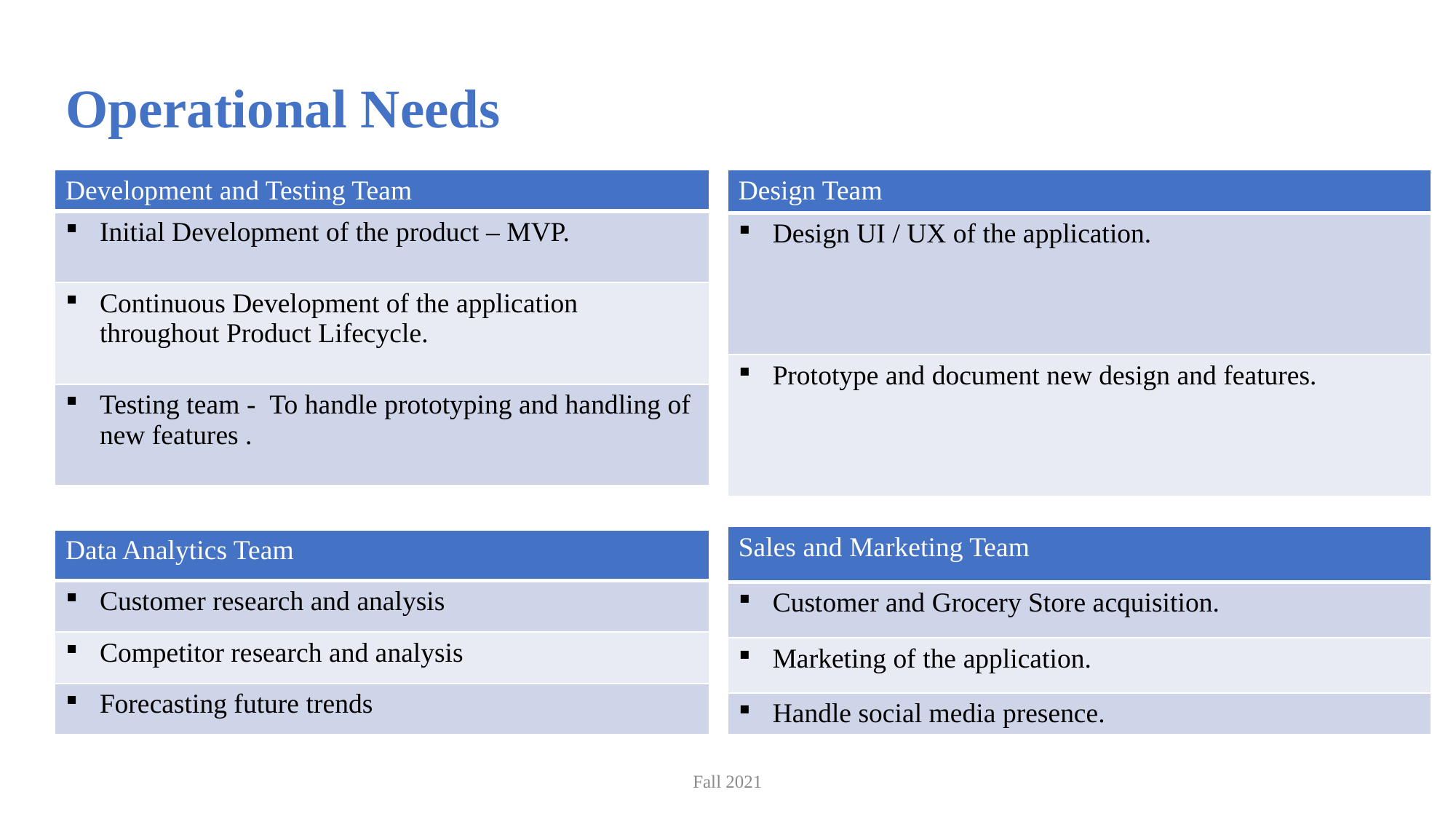

# Operational Needs
| Design Team |
| --- |
| Design UI / UX of the application. |
| Prototype and document new design and features. |
| Development and Testing Team |
| --- |
| Initial Development of the product – MVP. |
| Continuous Development of the application throughout Product Lifecycle. |
| Testing team -  To handle prototyping and handling of new features . |
| Sales and Marketing Team |
| --- |
| Customer and Grocery Store acquisition. |
| Marketing of the application. |
| Handle social media presence. |
| Data Analytics Team |
| --- |
| Customer research and analysis |
| Competitor research and analysis |
| Forecasting future trends |
Fall 2021